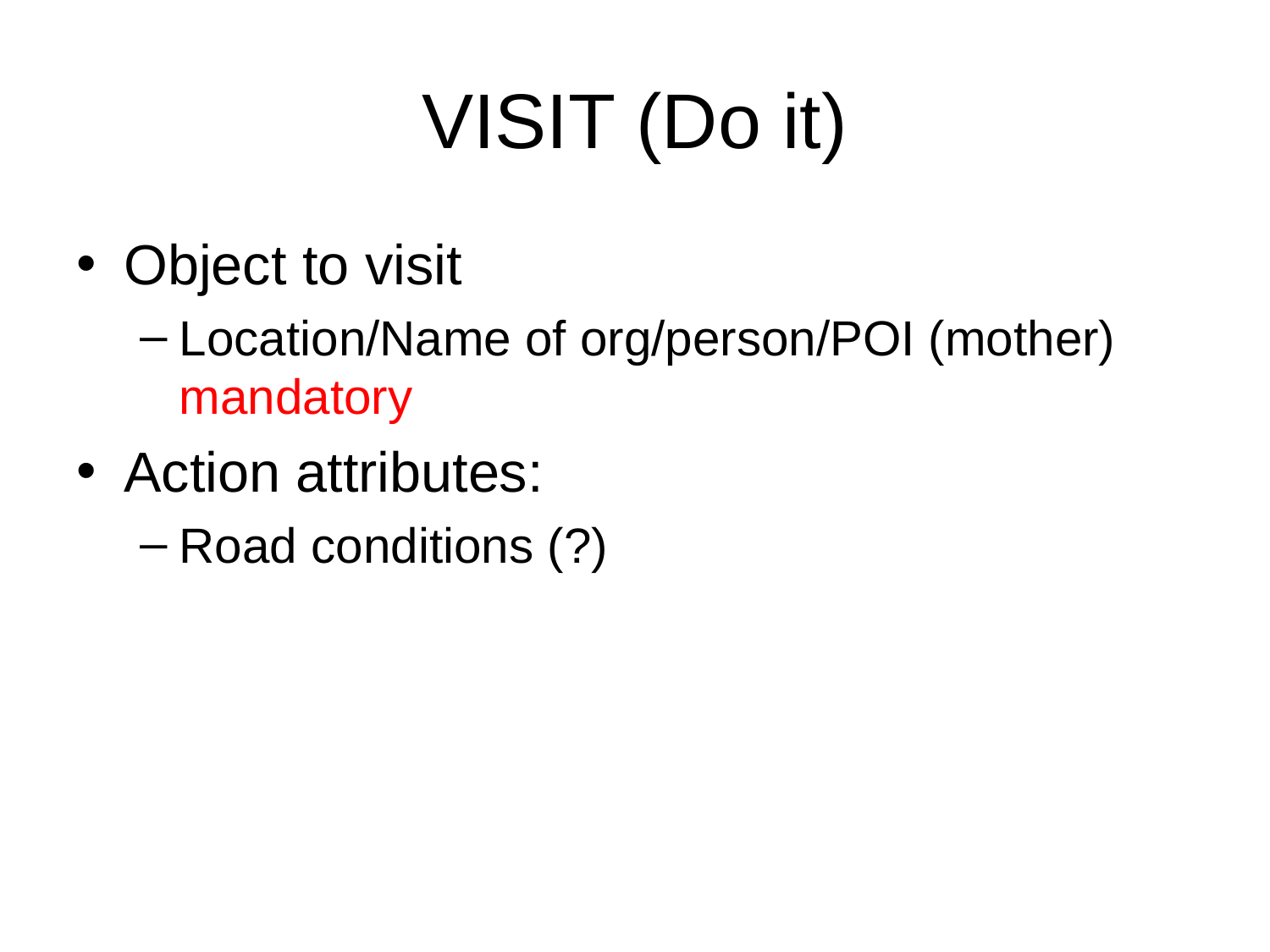

# VISIT (Do it)
Object to visit
Location/Name of org/person/POI (mother) mandatory
Action attributes:
Road conditions (?)